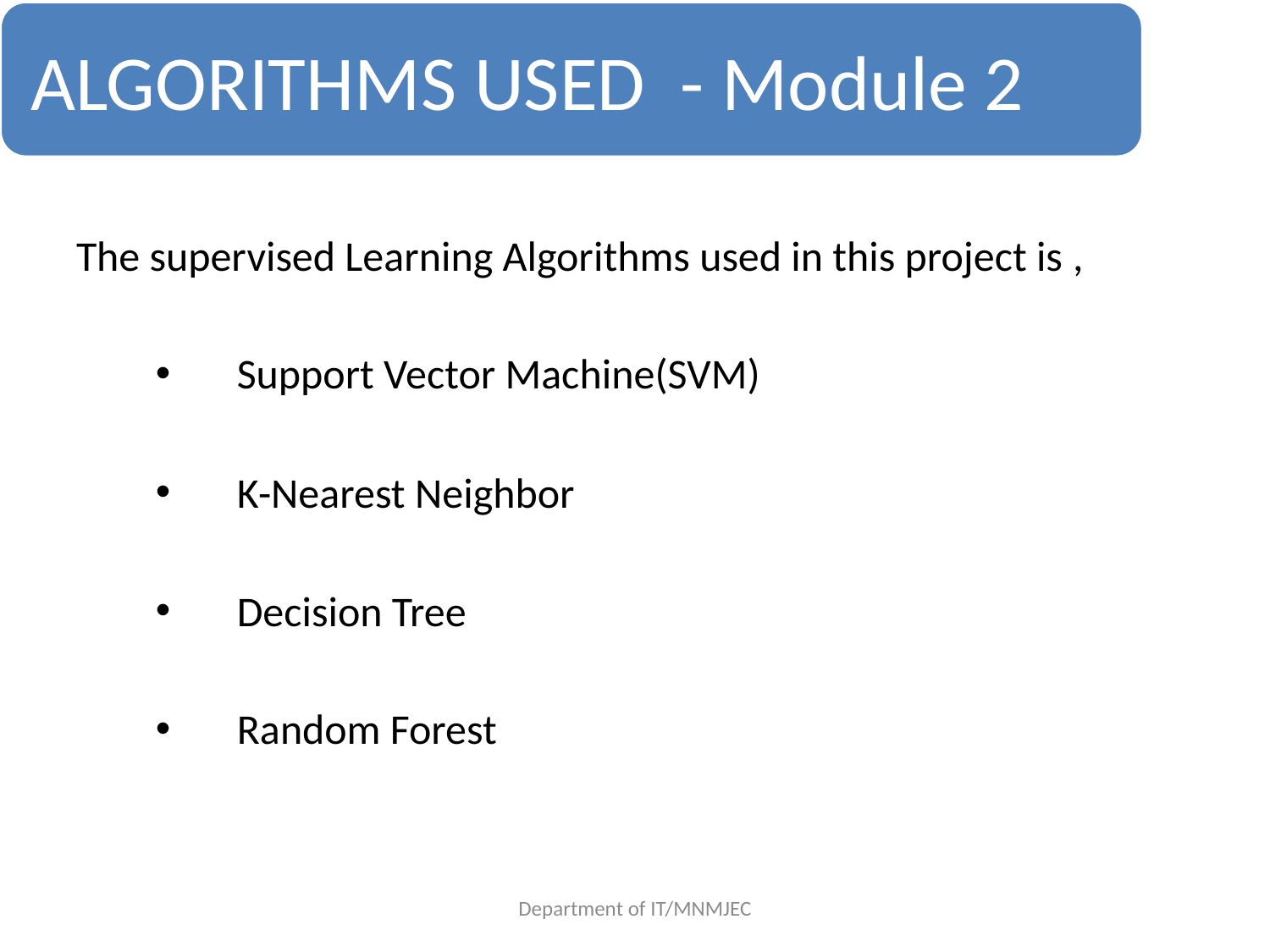

ALGORITHMS USED  - Module 2
The supervised Learning Algorithms used in this project is ,

Support Vector Machine(SVM)

K-Nearest Neighbor

Decision Tree

Random Forest
Department of IT/MNMJEC
18